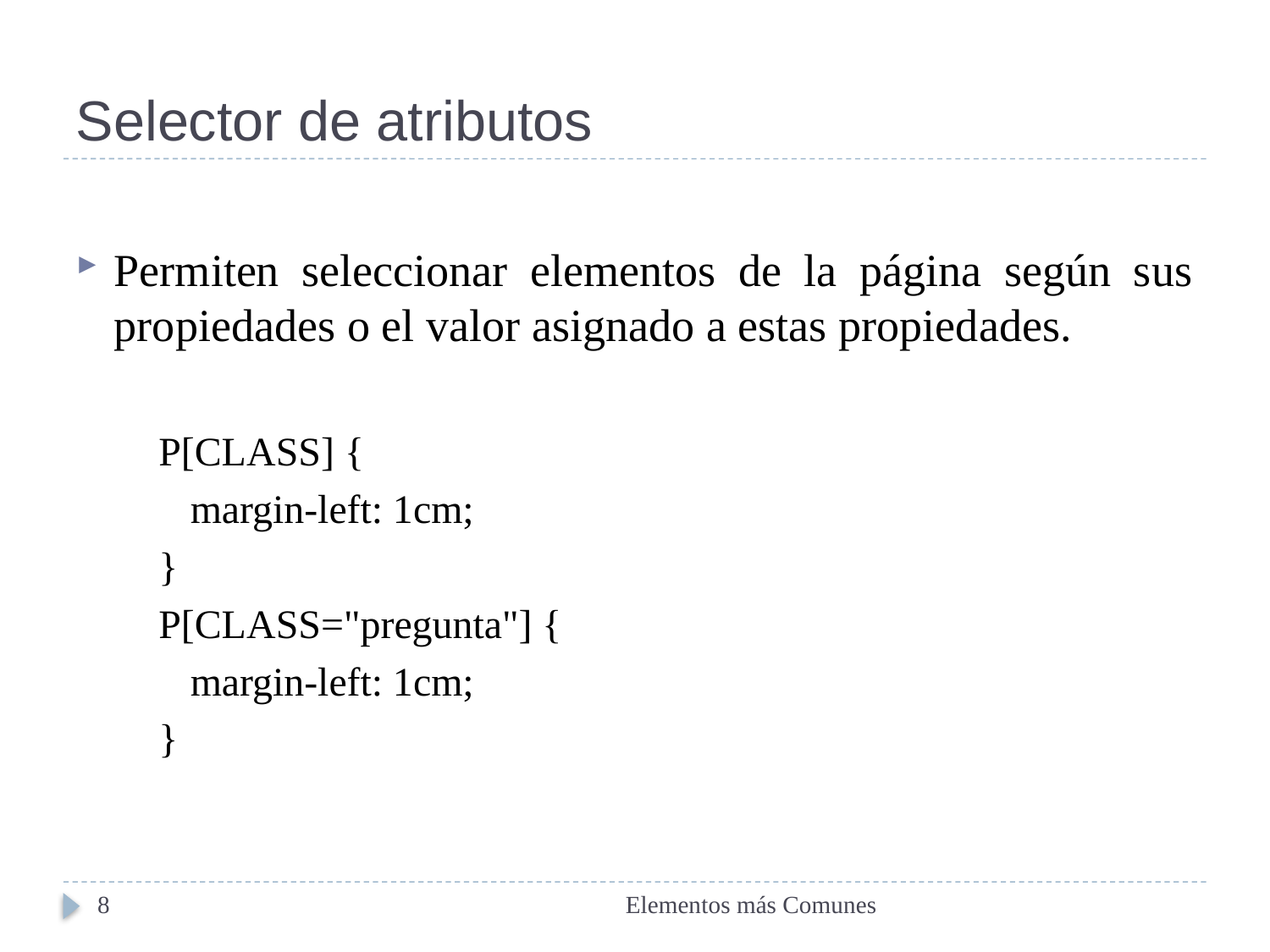

# Selector de atributos

Permiten seleccionar elementos de la página según sus propiedades o el valor asignado a estas propiedades.

P[CLASS] {
	margin-left: 1cm;
}
P[CLASS="pregunta"] {
	margin-left: 1cm;
}
8
Elementos más Comunes